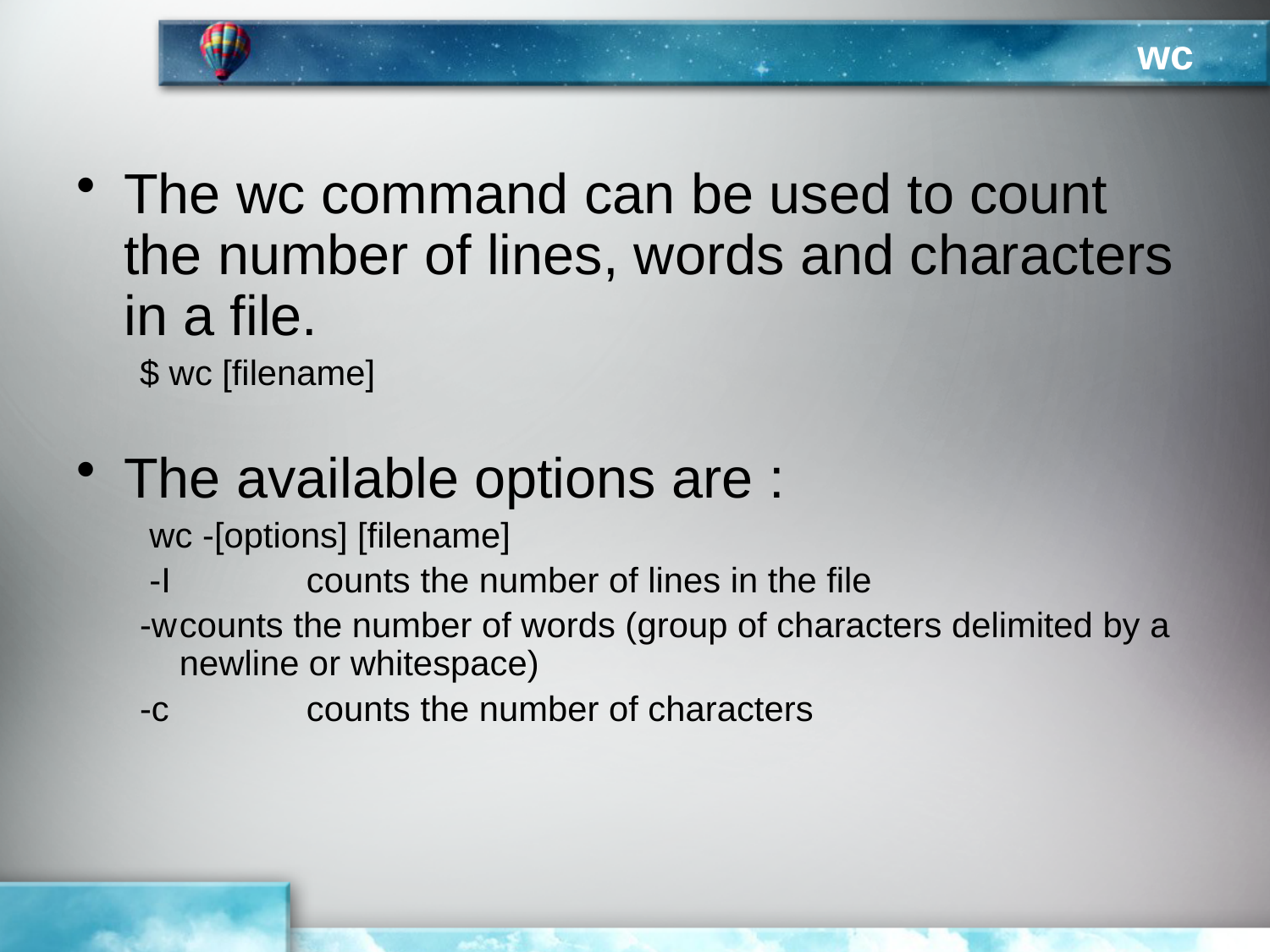

# wc
The wc command can be used to count the number of lines, words and characters in a file.
$ wc [filename]

The available options are :
 wc -[options] [filename]
 -I		counts the number of lines in the file
-w	counts the number of words (group of characters delimited by a newline or whitespace)
-c		counts the number of characters